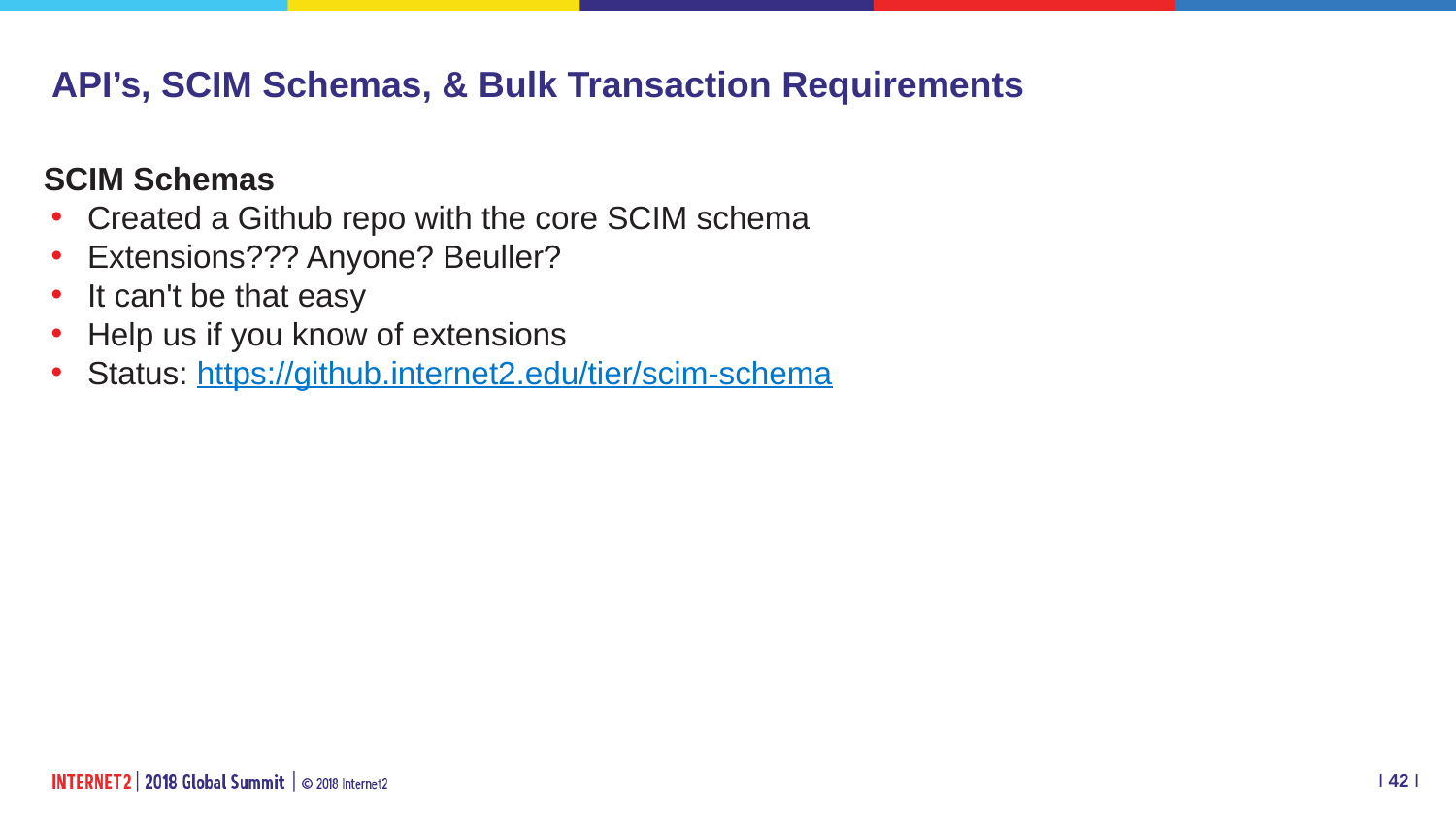

# API’s, SCIM Schemas, & Bulk Transaction Requirements
SCIM Schemas
Created a Github repo with the core SCIM schema
Extensions??? Anyone? Beuller?
It can't be that easy
Help us if you know of extensions
Status: https://github.internet2.edu/tier/scim-schema